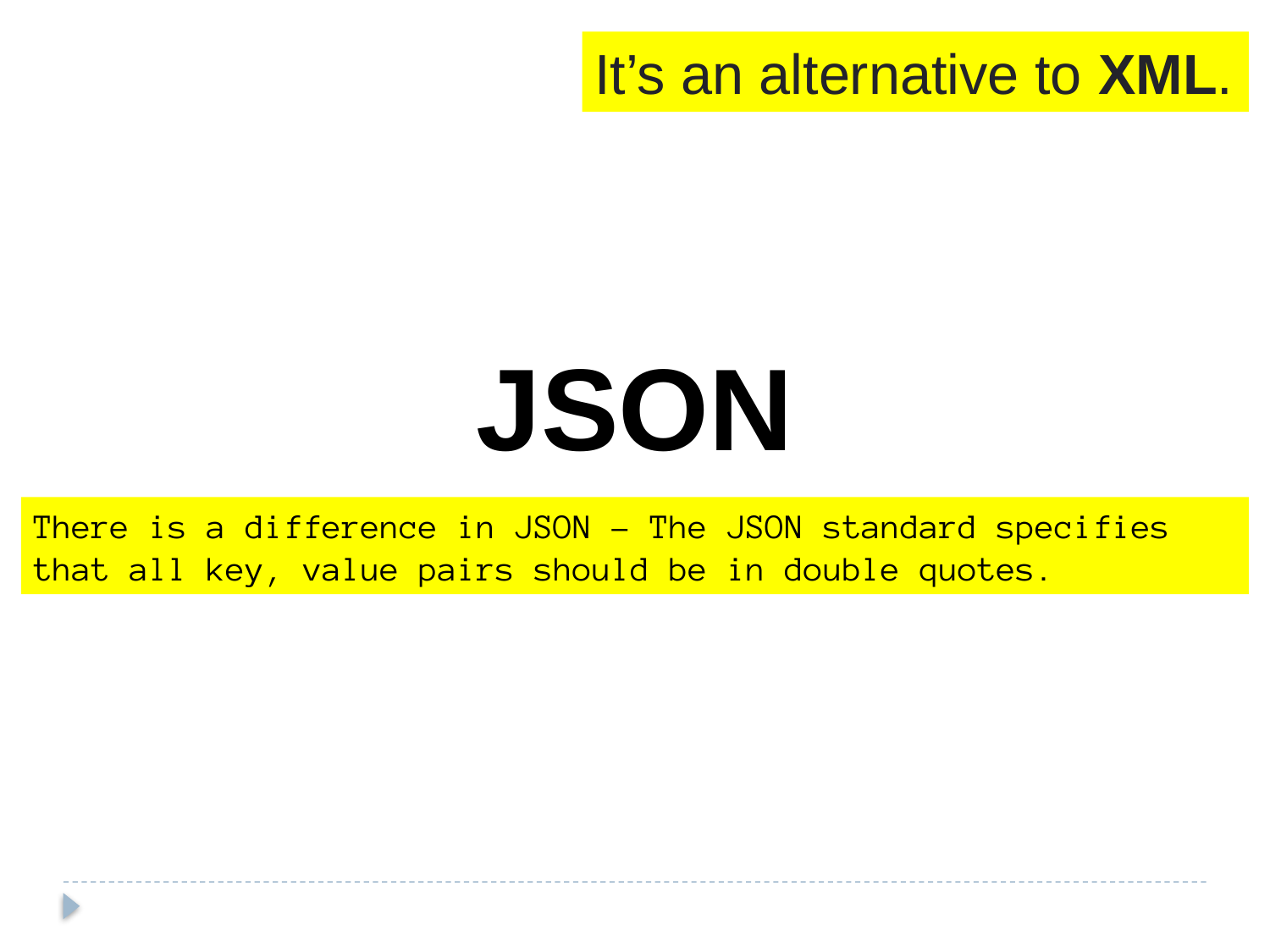

It’s an alternative to XML.
JSON
There is a difference in JSON - The JSON standard specifies that all key, value pairs should be in double quotes.